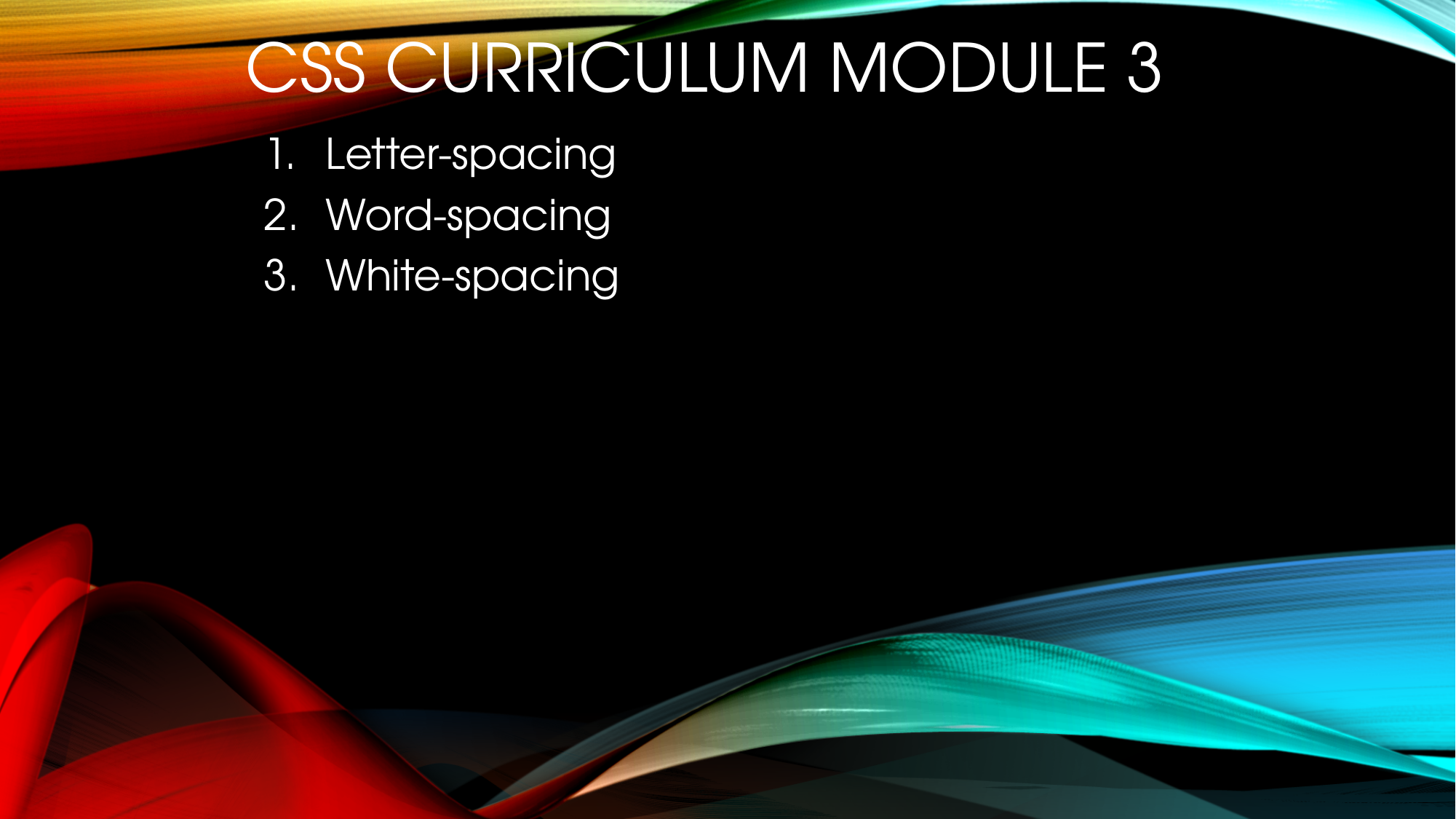

# CSS CURRICULUM MODULE 3
Letter-spacing
Word-spacing
White-spacing